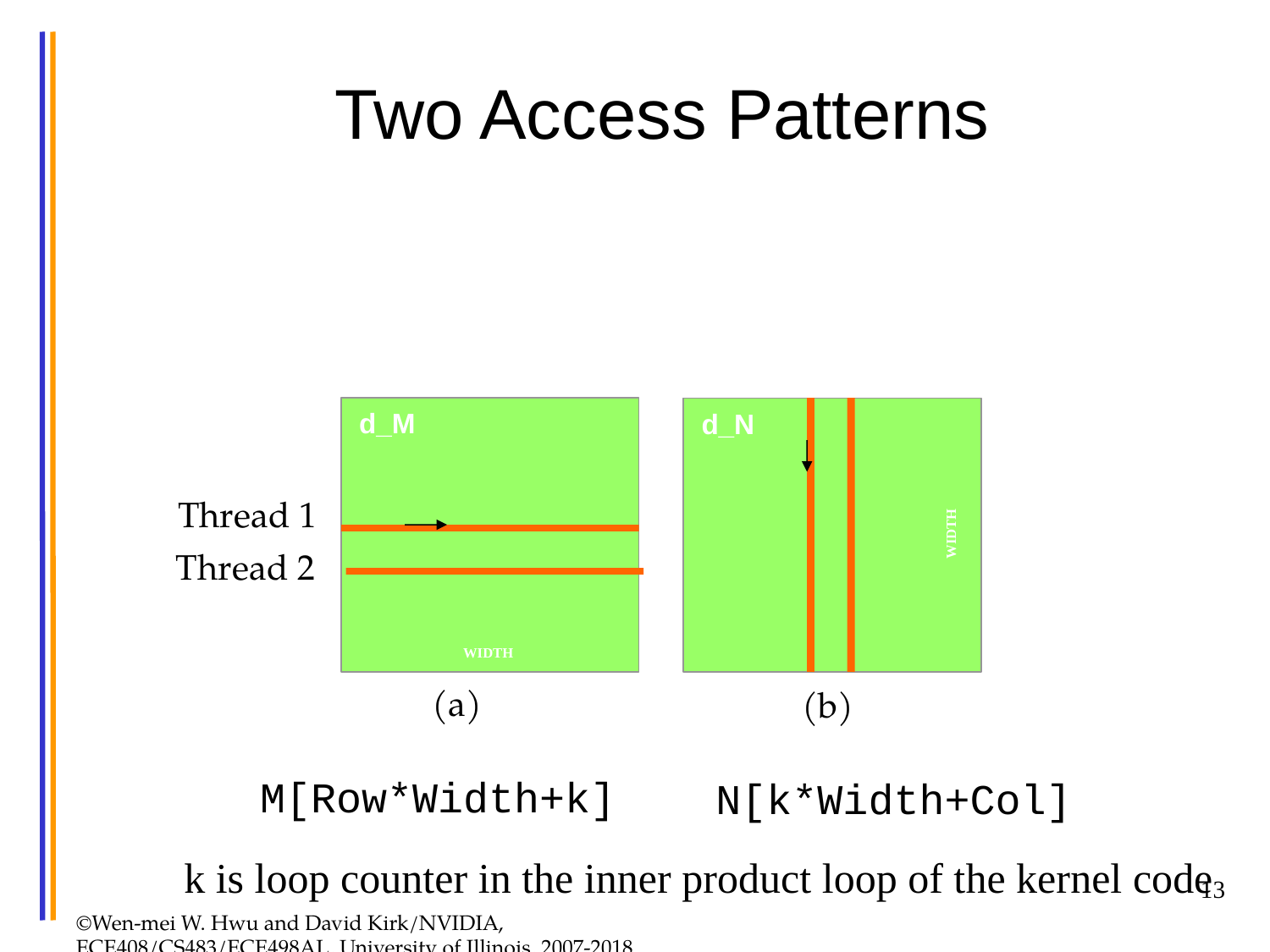

# Two Access Patterns

d_M
d_N

Thread 1
H
T

D
I
Thread 2
W

WIDTH
(a)
(b)
M[Row*Width+k]
N[k*Width+Col]
k is loop counter in the inner product loop of the kernel code
13
©Wen-mei W. Hwu and David Kirk/NVIDIA, ECE408/CS483/ECE498AL, University of Illinois, 2007-2018